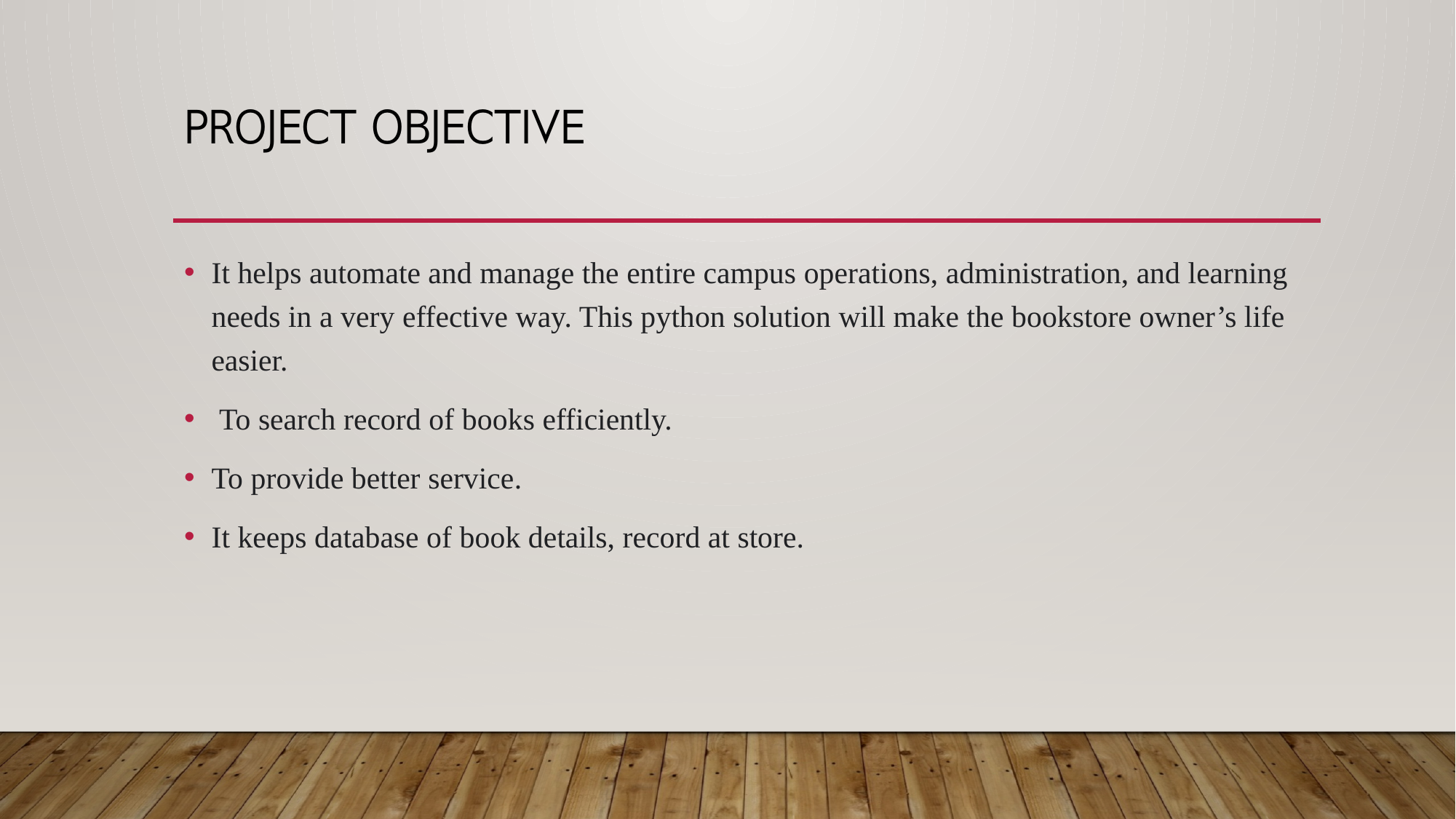

# Project Objective
It helps automate and manage the entire campus operations, administration, and learning needs in a very effective way. This python solution will make the bookstore owner’s life easier.
 To search record of books efficiently.
To provide better service.
It keeps database of book details, record at store.